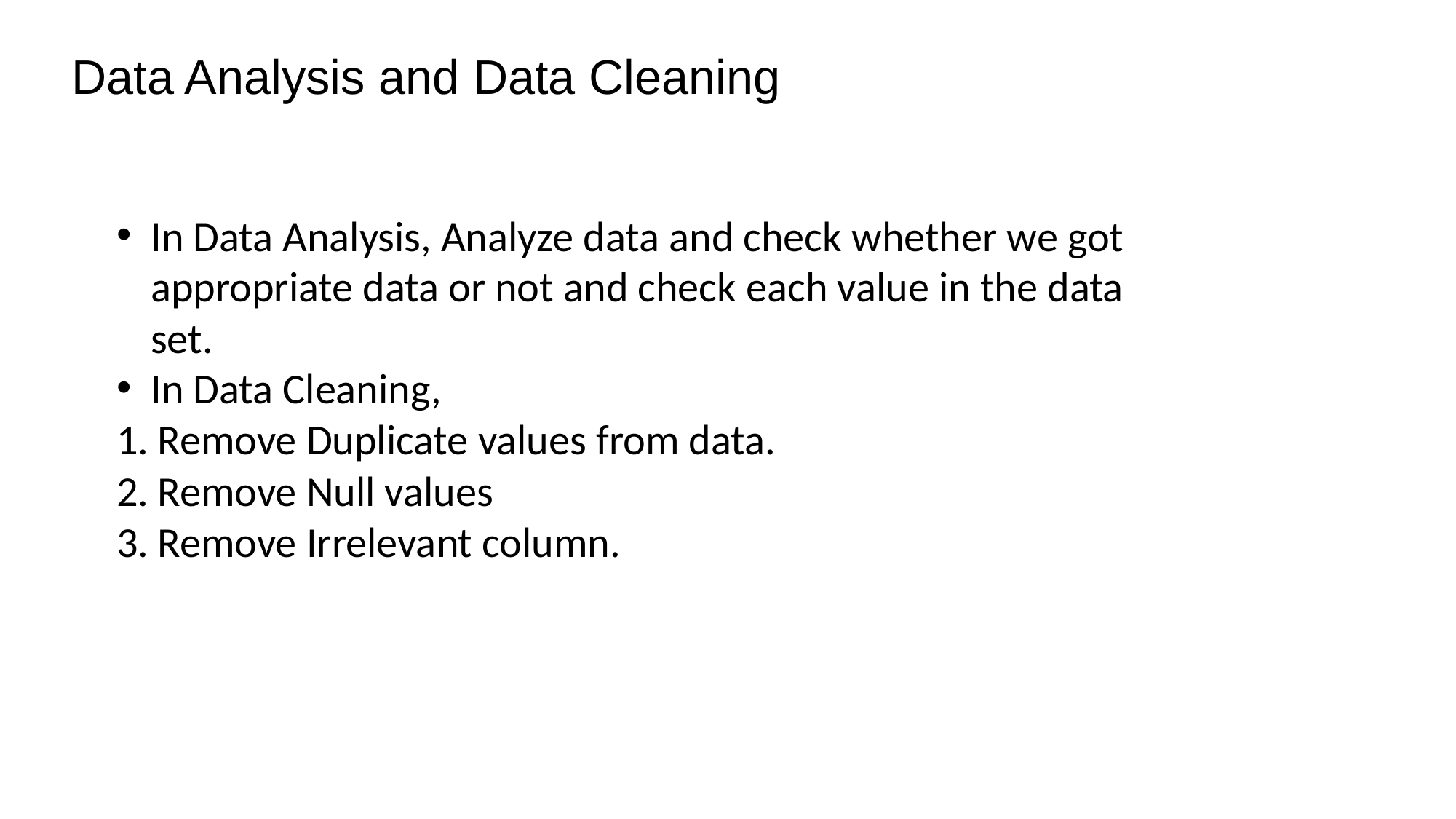

Data Analysis and Data Cleaning
In Data Analysis, Analyze data and check whether we got appropriate data or not and check each value in the data set.
In Data Cleaning,
Remove Duplicate values from data.
Remove Null values
Remove Irrelevant column.